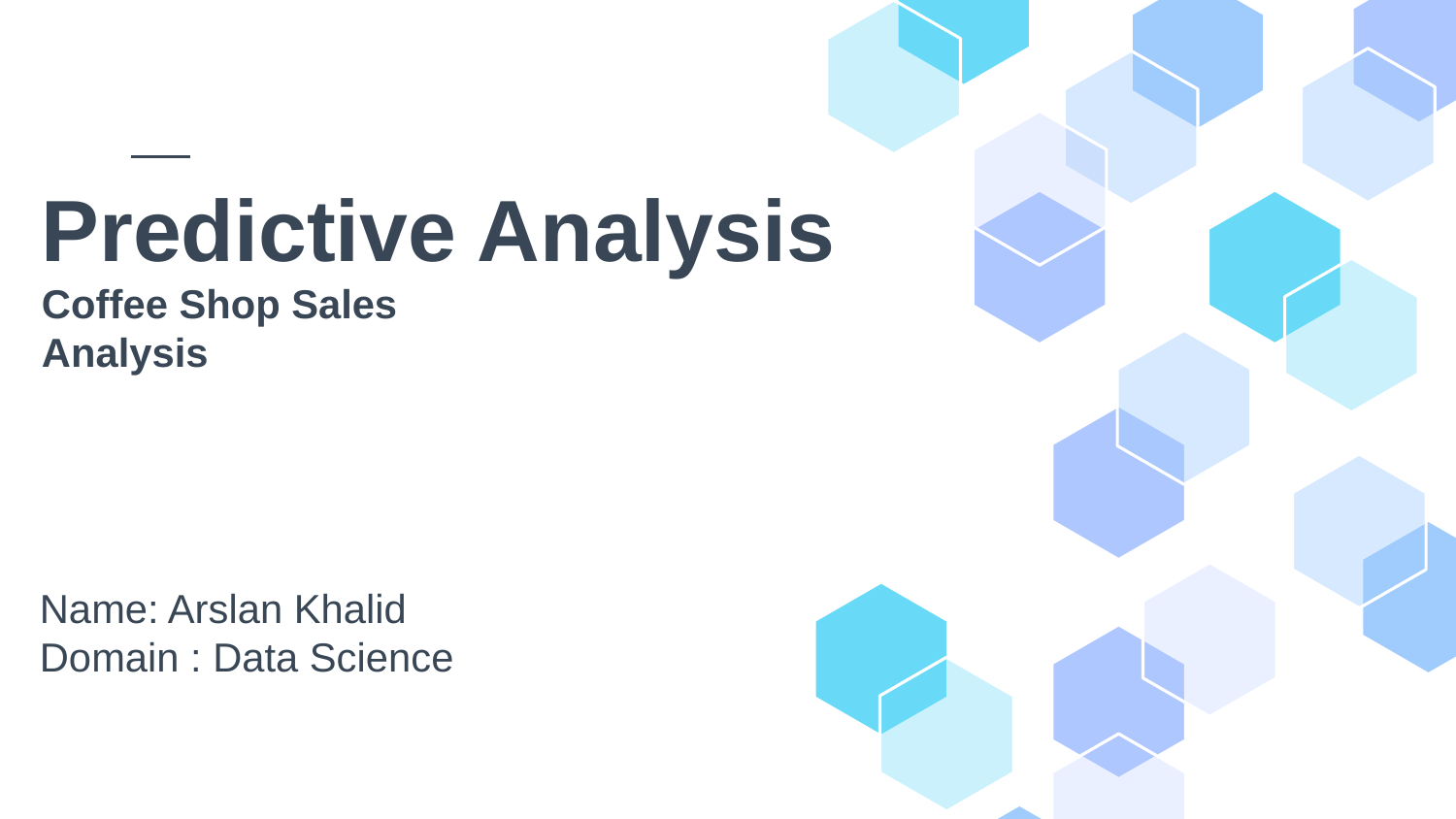

# Predictive Analysis Coffee Shop Sales Analysis
Name: Arslan Khalid
Domain : Data Science